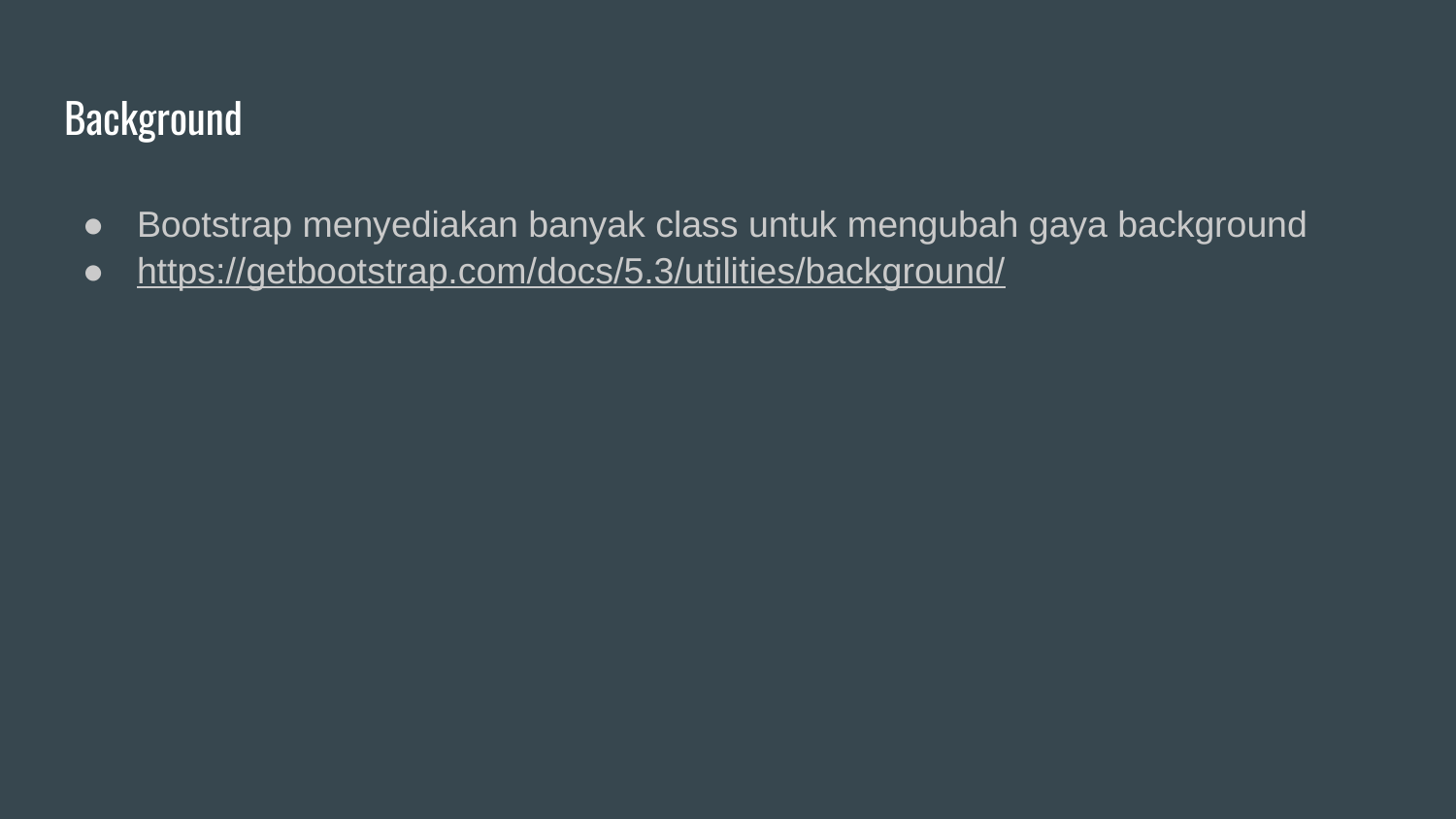

# Background
Bootstrap menyediakan banyak class untuk mengubah gaya background
https://getbootstrap.com/docs/5.3/utilities/background/